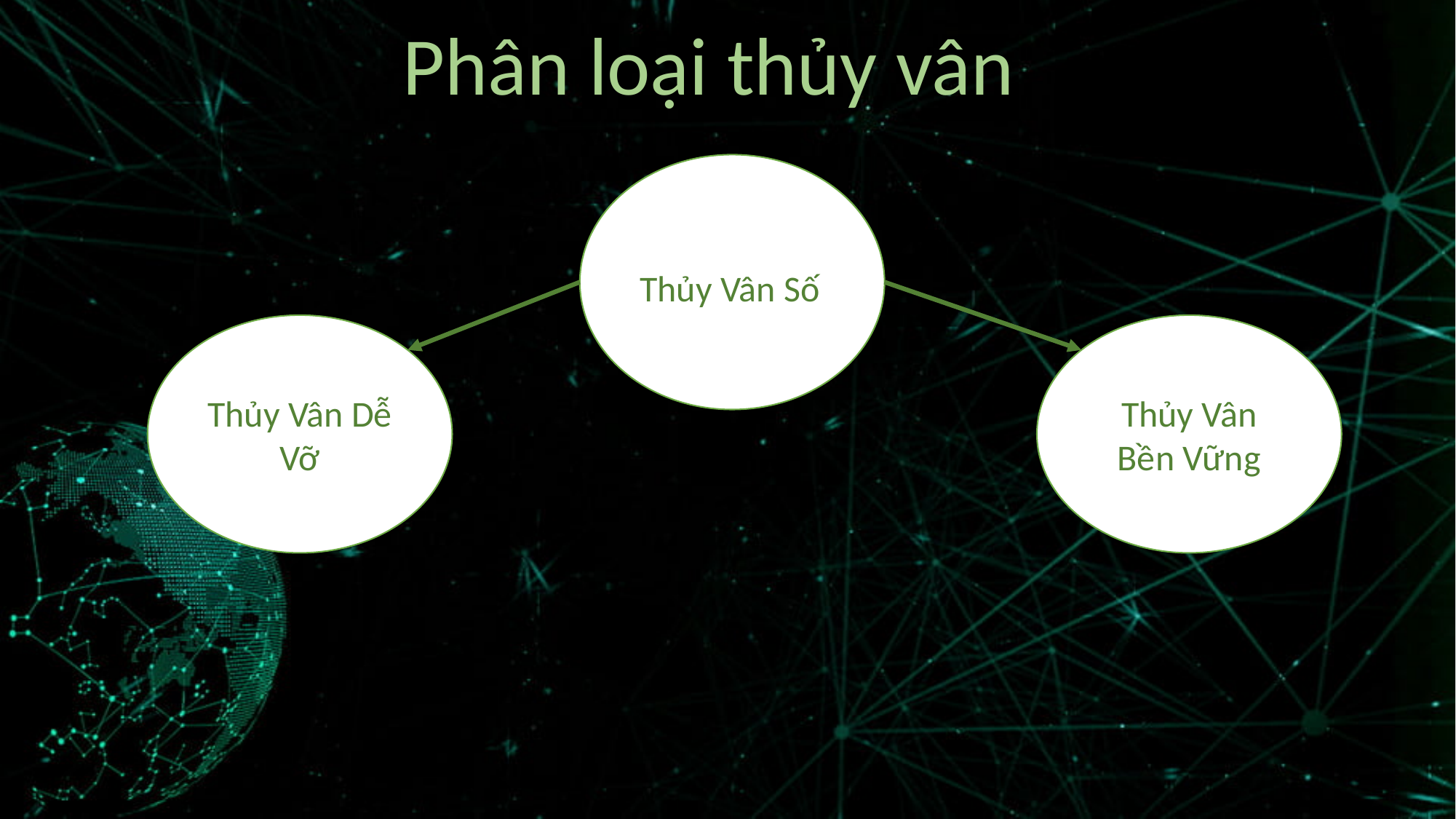

Phân loại thủy vân

Thủy Vân Số
Thủy Vân Dễ Vỡ
Thủy Vân Bền Vững